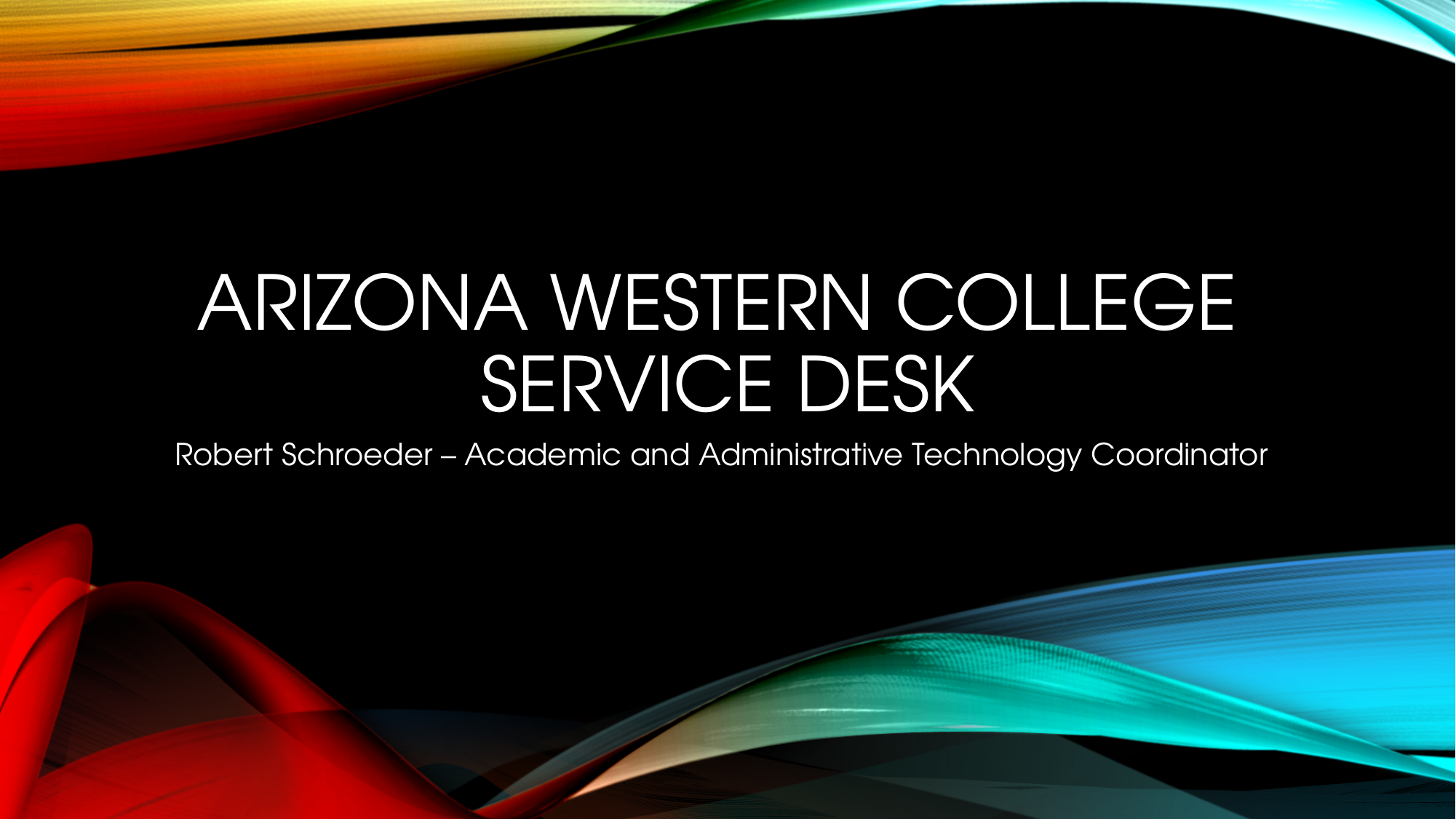

# Arizona Western College Service Desk
Robert Schroeder – Academic and Administrative Technology Coordinator